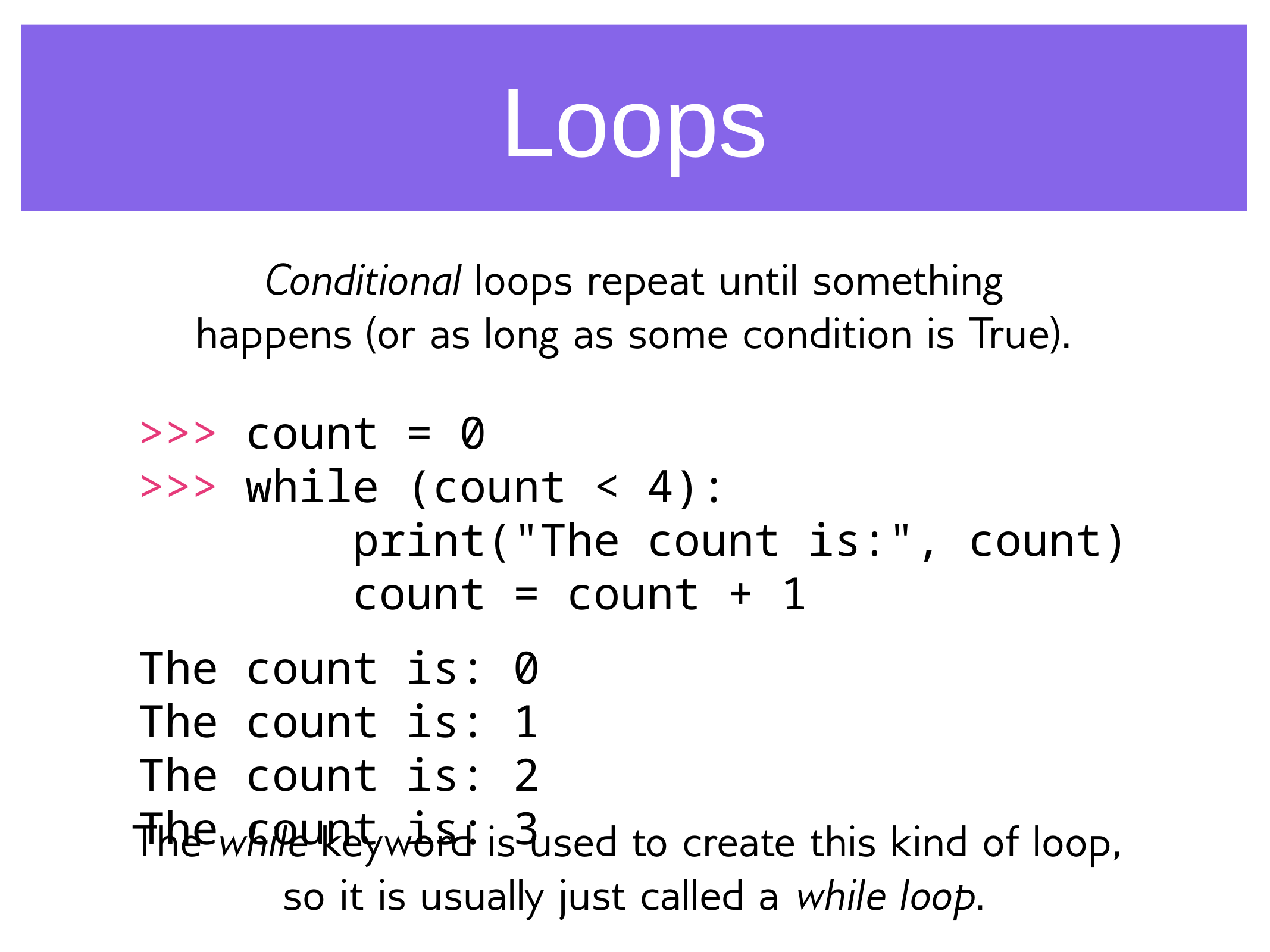

Loops
Conditional loops repeat until something happens (or as long as some condition is True).
>>> count = 0
>>> while (count < 4):
        print("The count is:", count)
        count = count + 1

The count is: 0
The count is: 1
The count is: 2
The count is: 3
The while keyword is used to create this kind of loop,
so it is usually just called a while loop.